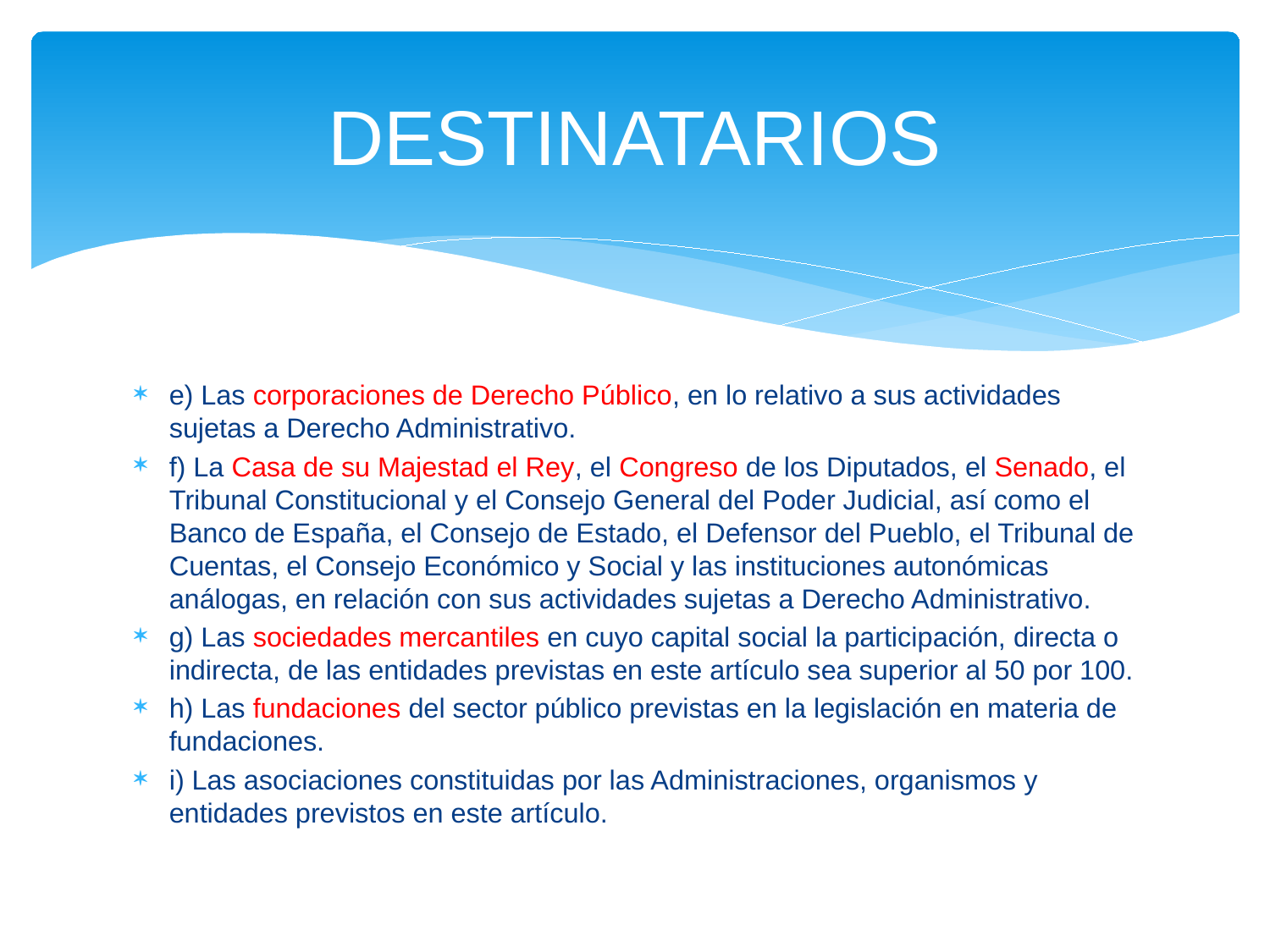

# DESTINATARIOS
e) Las corporaciones de Derecho Público, en lo relativo a sus actividades sujetas a Derecho Administrativo.
f) La Casa de su Majestad el Rey, el Congreso de los Diputados, el Senado, el Tribunal Constitucional y el Consejo General del Poder Judicial, así como el Banco de España, el Consejo de Estado, el Defensor del Pueblo, el Tribunal de Cuentas, el Consejo Económico y Social y las instituciones autonómicas análogas, en relación con sus actividades sujetas a Derecho Administrativo.
g) Las sociedades mercantiles en cuyo capital social la participación, directa o indirecta, de las entidades previstas en este artículo sea superior al 50 por 100.
h) Las fundaciones del sector público previstas en la legislación en materia de fundaciones.
i) Las asociaciones constituidas por las Administraciones, organismos y entidades previstos en este artículo.